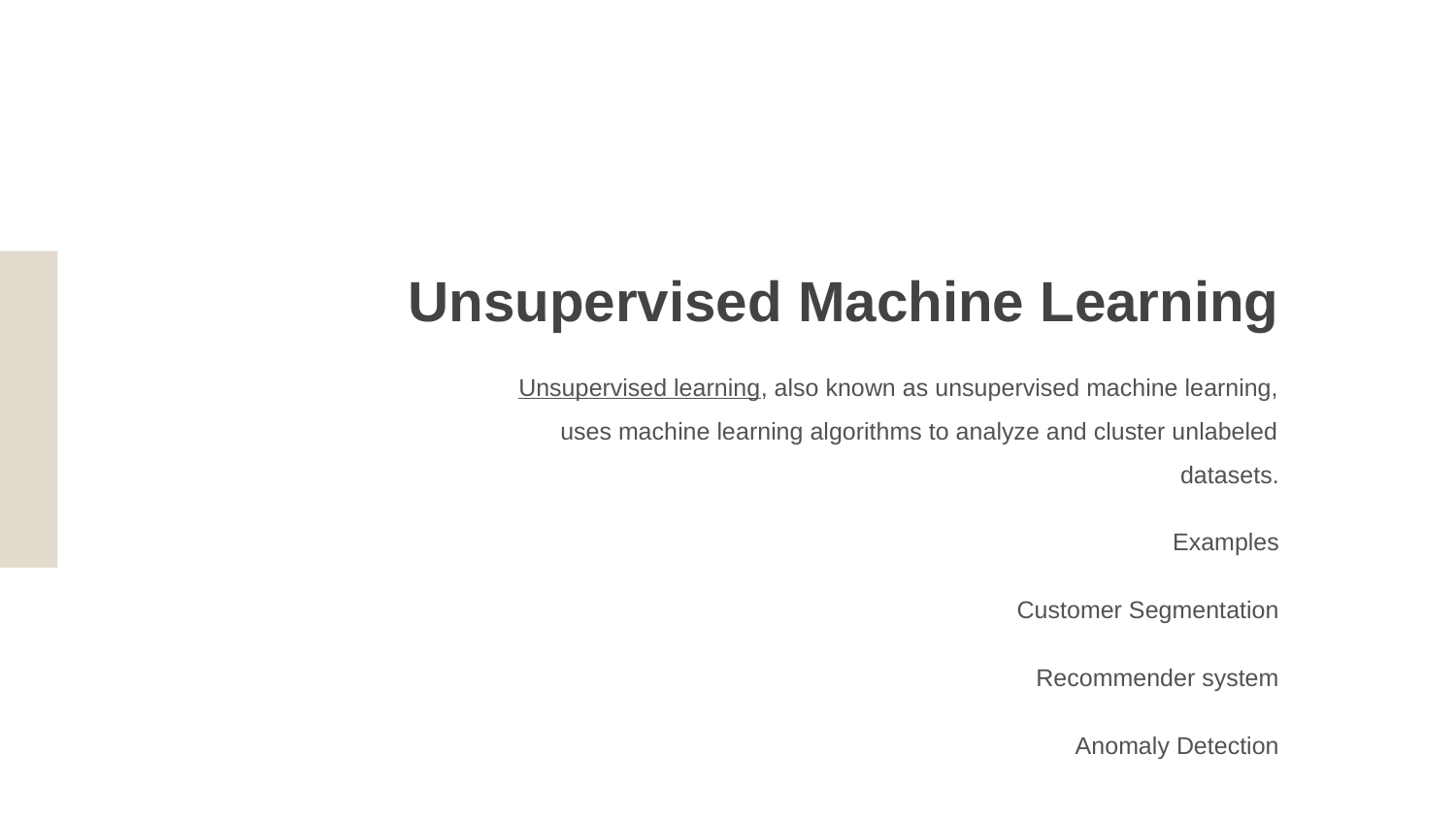

# Unsupervised Machine Learning

Unsupervised learning, also known as unsupervised machine learning, uses machine learning algorithms to analyze and cluster unlabeled datasets.
Examples
Customer Segmentation
Recommender system
Anomaly Detection